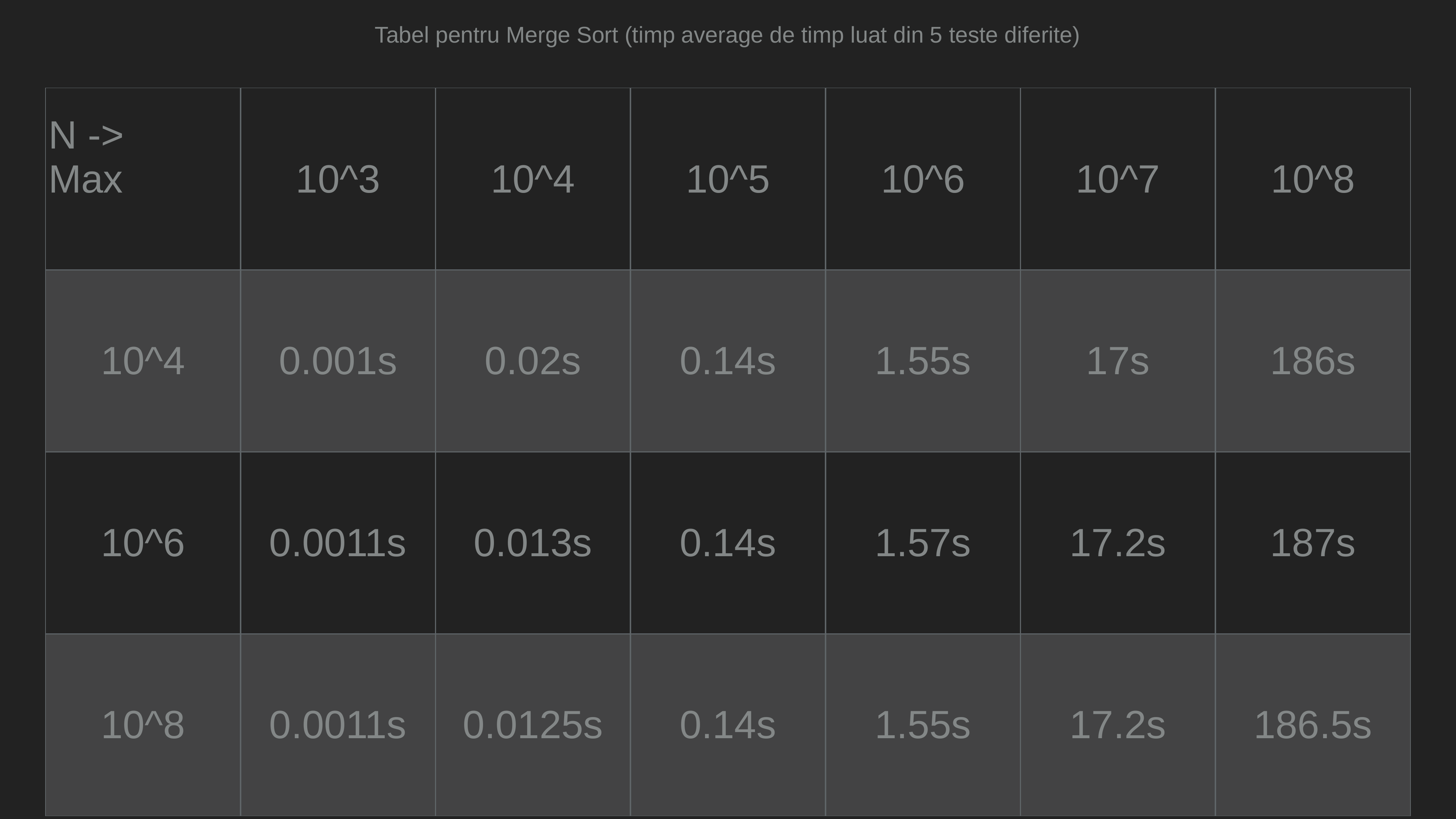

Tabel pentru Merge Sort (timp average de timp luat din 5 teste diferite)
| N -> Max | 10^3 | 10^4 | 10^5 | 10^6 | 10^7 | 10^8 |
| --- | --- | --- | --- | --- | --- | --- |
| 10^4 | 0.001s | 0.02s | 0.14s | 1.55s | 17s | 186s |
| 10^6 | 0.0011s | 0.013s | 0.14s | 1.57s | 17.2s | 187s |
| 10^8 | 0.0011s | 0.0125s | 0.14s | 1.55s | 17.2s | 186.5s |